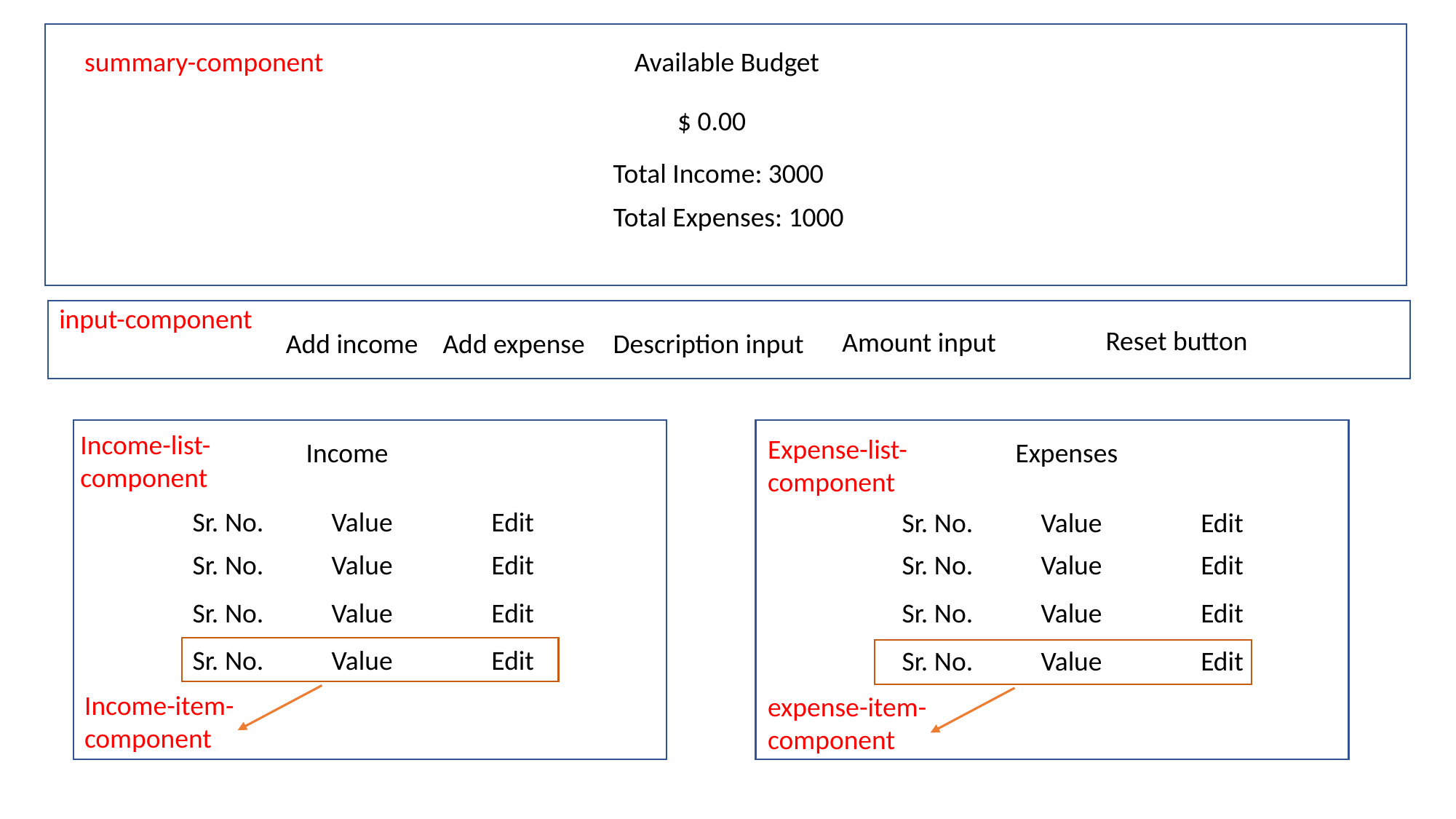

summary-component
Available Budget
$ 0.00
Total Income: 3000
Total Expenses: 1000

input-component

Reset button
Amount input
Add income
Add expense
Description input

Income-list-component
Expense-list-component
Income
Expenses
Sr. No.           Value                Edit
Sr. No.           Value                Edit
Sr. No.           Value                Edit
Sr. No.           Value                Edit
Sr. No.           Value                Edit
Sr. No.           Value                Edit
Sr. No.           Value                Edit

Sr. No.           Value                Edit

Income-item-component
expense-item-component